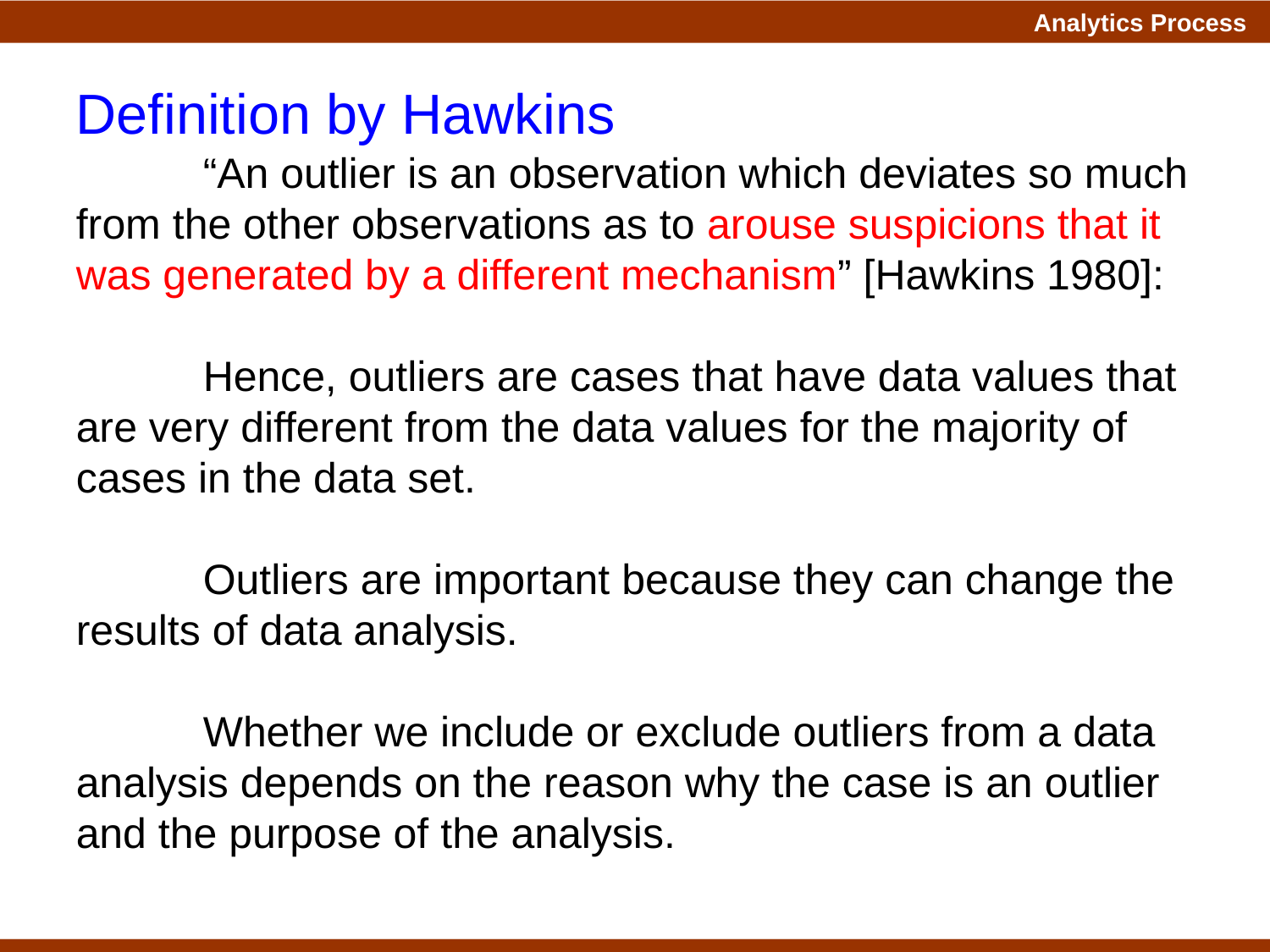

Definition by Hawkins
	“An outlier is an observation which deviates so much from the other observations as to arouse suspicions that it was generated by a different mechanism” [Hawkins 1980]:

	Hence, outliers are cases that have data values that are very different from the data values for the majority of cases in the data set.

	Outliers are important because they can change the results of data analysis.

	Whether we include or exclude outliers from a data analysis depends on the reason why the case is an outlier and the purpose of the analysis.